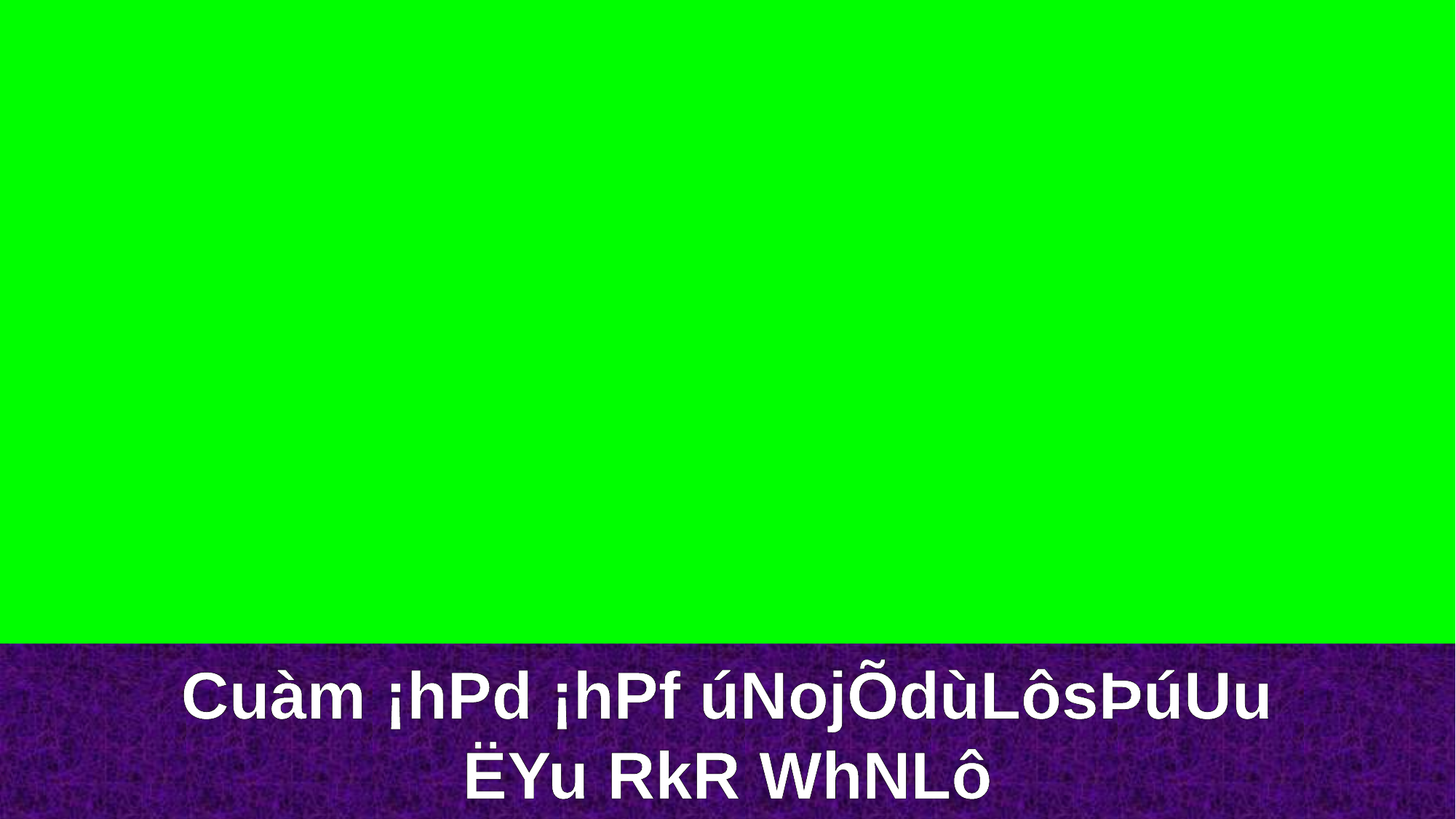

Cuàm ¡hPd ¡hPf úNojÕdùLôsÞúUu
ËYu RkR WhNLô